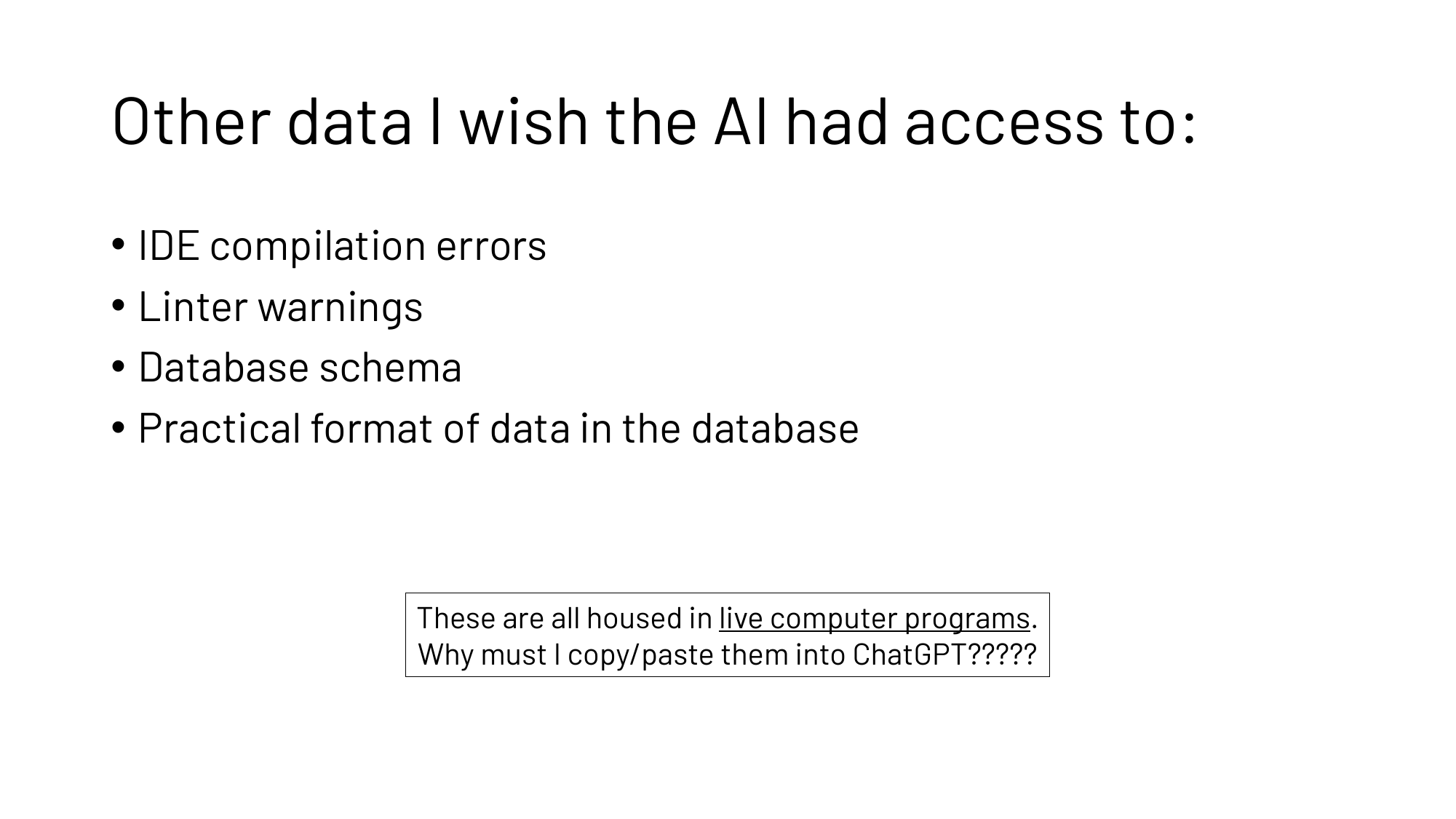

# Other data I wish the AI had access to:
IDE compilation errors
Linter warnings
Database schema
Practical format of data in the database
These are all housed in live computer programs.
Why must I copy/paste them into ChatGPT?????